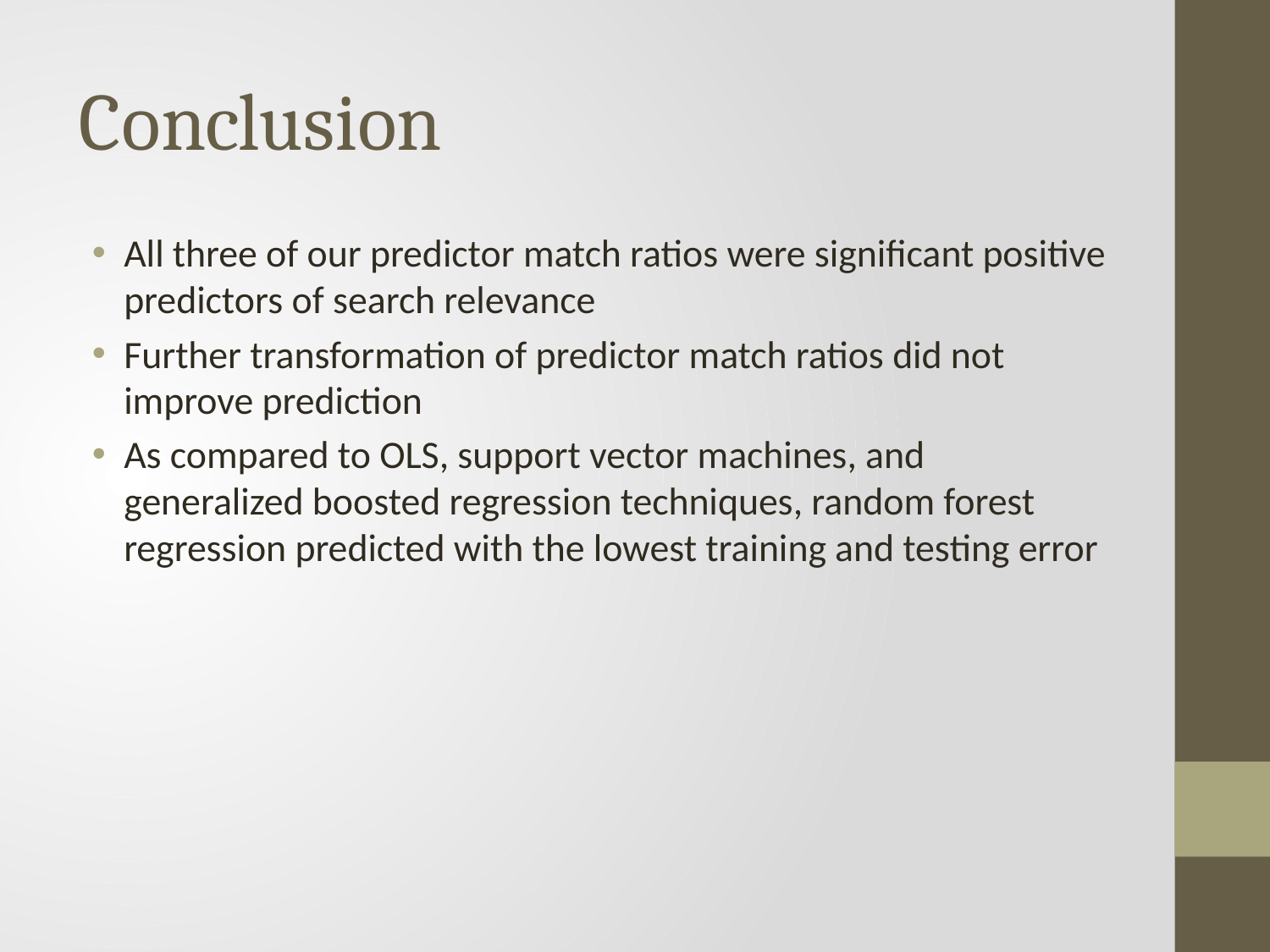

# Conclusion
All three of our predictor match ratios were significant positive predictors of search relevance
Further transformation of predictor match ratios did not improve prediction
As compared to OLS, support vector machines, and generalized boosted regression techniques, random forest regression predicted with the lowest training and testing error